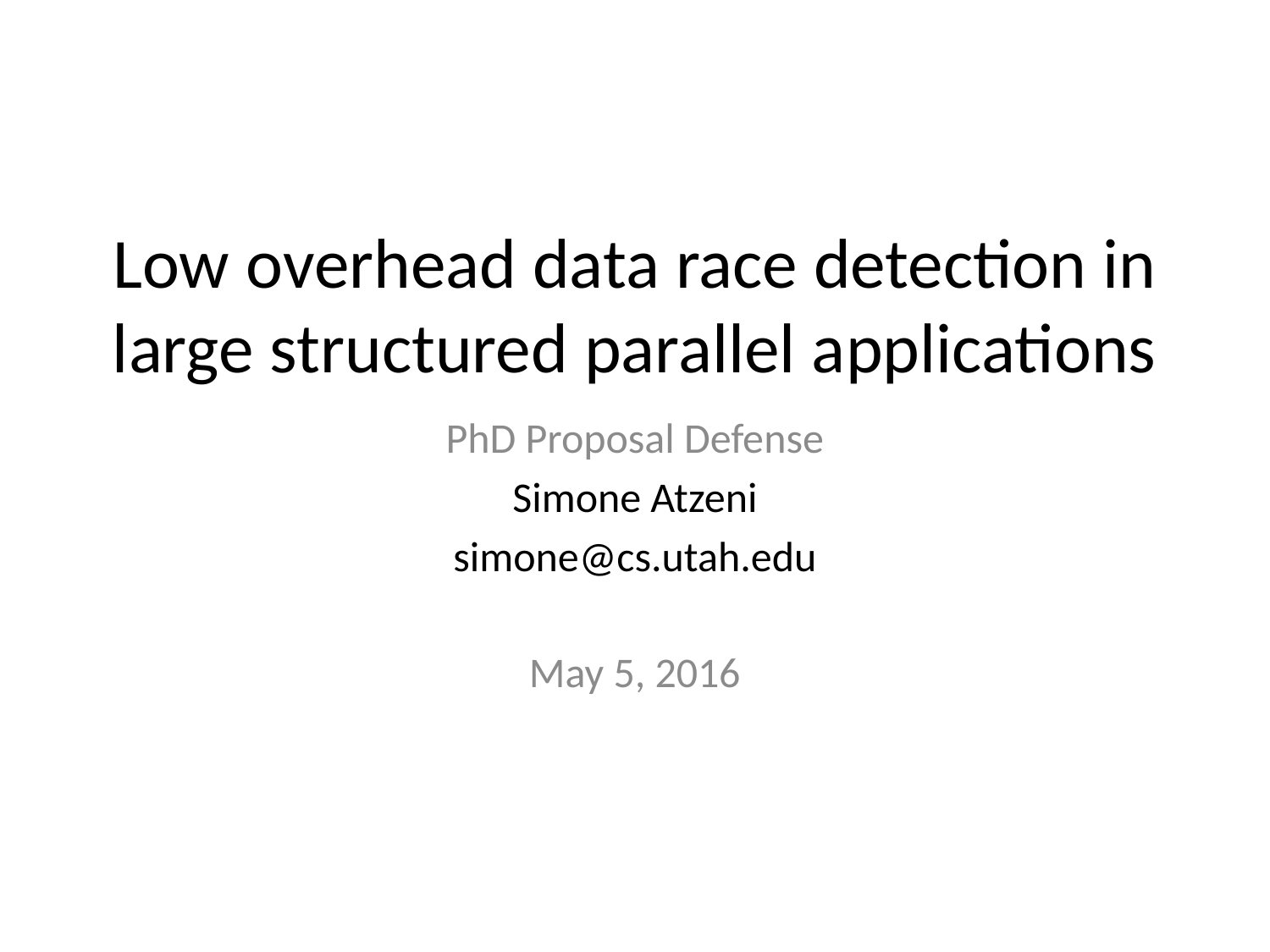

# Low overhead data race detection in large structured parallel applications
PhD Proposal Defense
Simone Atzeni
simone@cs.utah.edu

May 5, 2016